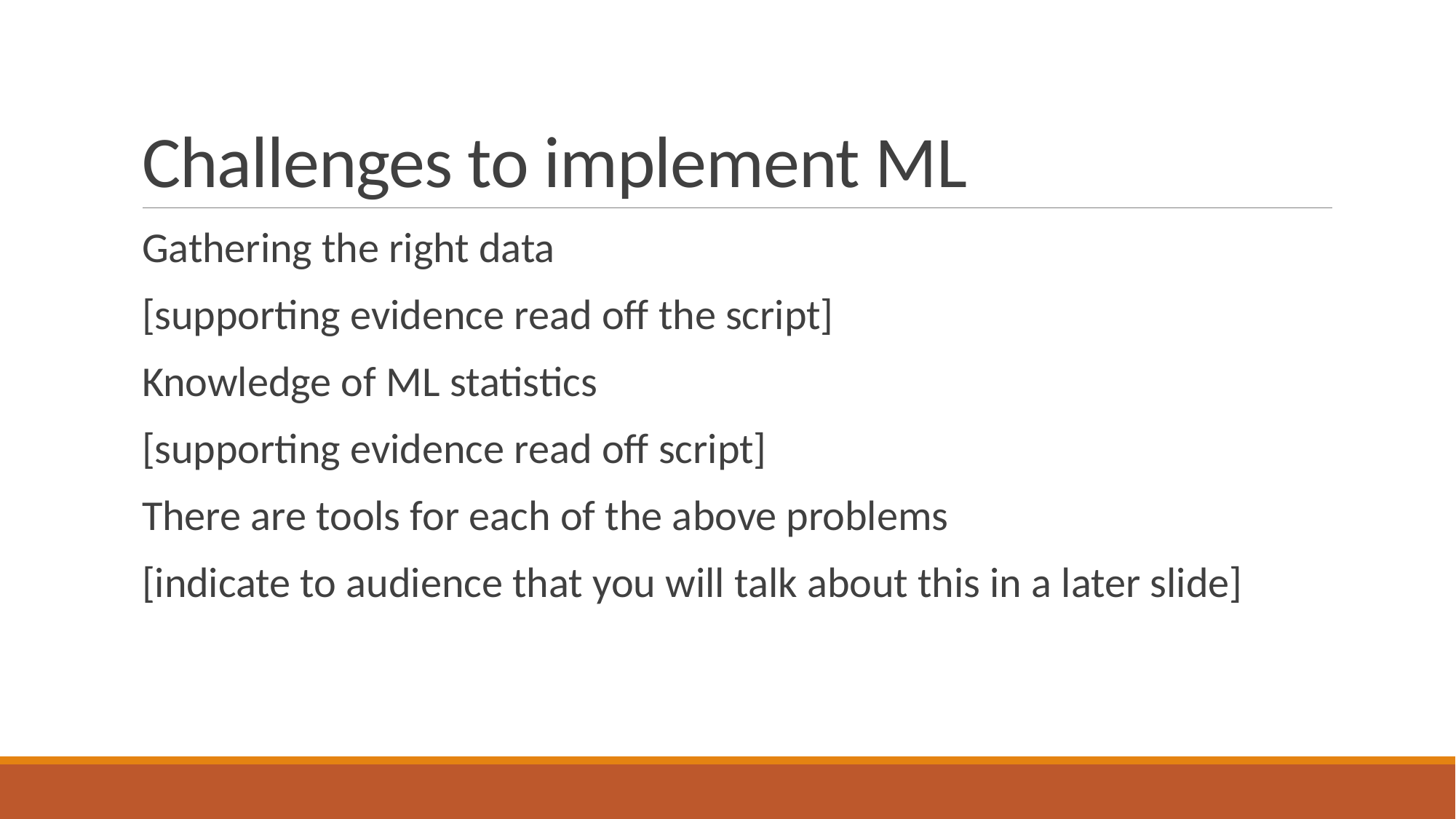

# Challenges to implement ML
Gathering the right data
[supporting evidence read off the script]
Knowledge of ML statistics
[supporting evidence read off script]
There are tools for each of the above problems
[indicate to audience that you will talk about this in a later slide]